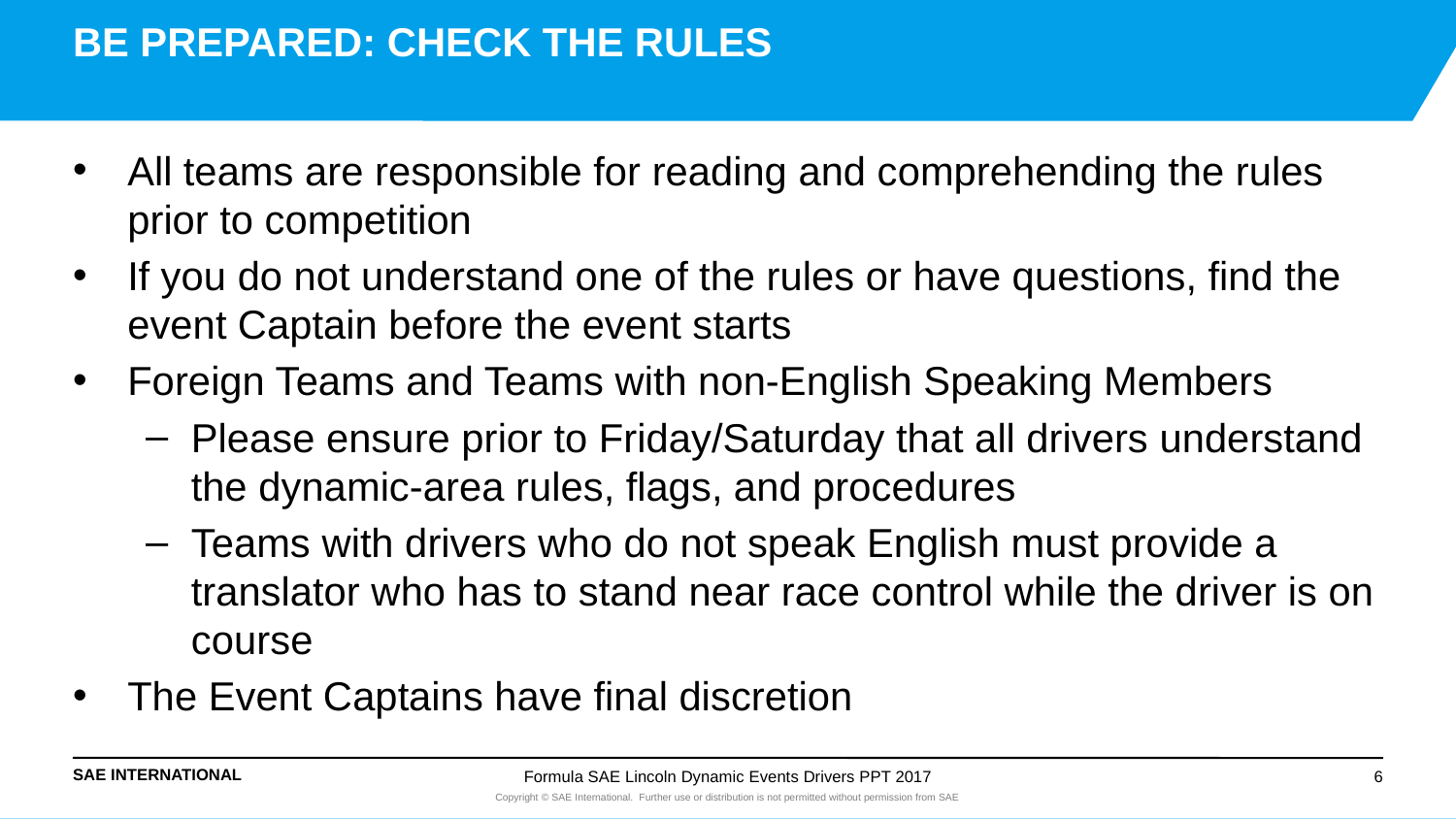

# BE PREPARED: CHECK THE RULES
All teams are responsible for reading and comprehending the rules prior to competition
If you do not understand one of the rules or have questions, find the event Captain before the event starts
Foreign Teams and Teams with non-English Speaking Members
Please ensure prior to Friday/Saturday that all drivers understand the dynamic-area rules, flags, and procedures
Teams with drivers who do not speak English must provide a translator who has to stand near race control while the driver is on course
The Event Captains have final discretion

Formula SAE Lincoln Dynamic Events Drivers PPT 2017
6